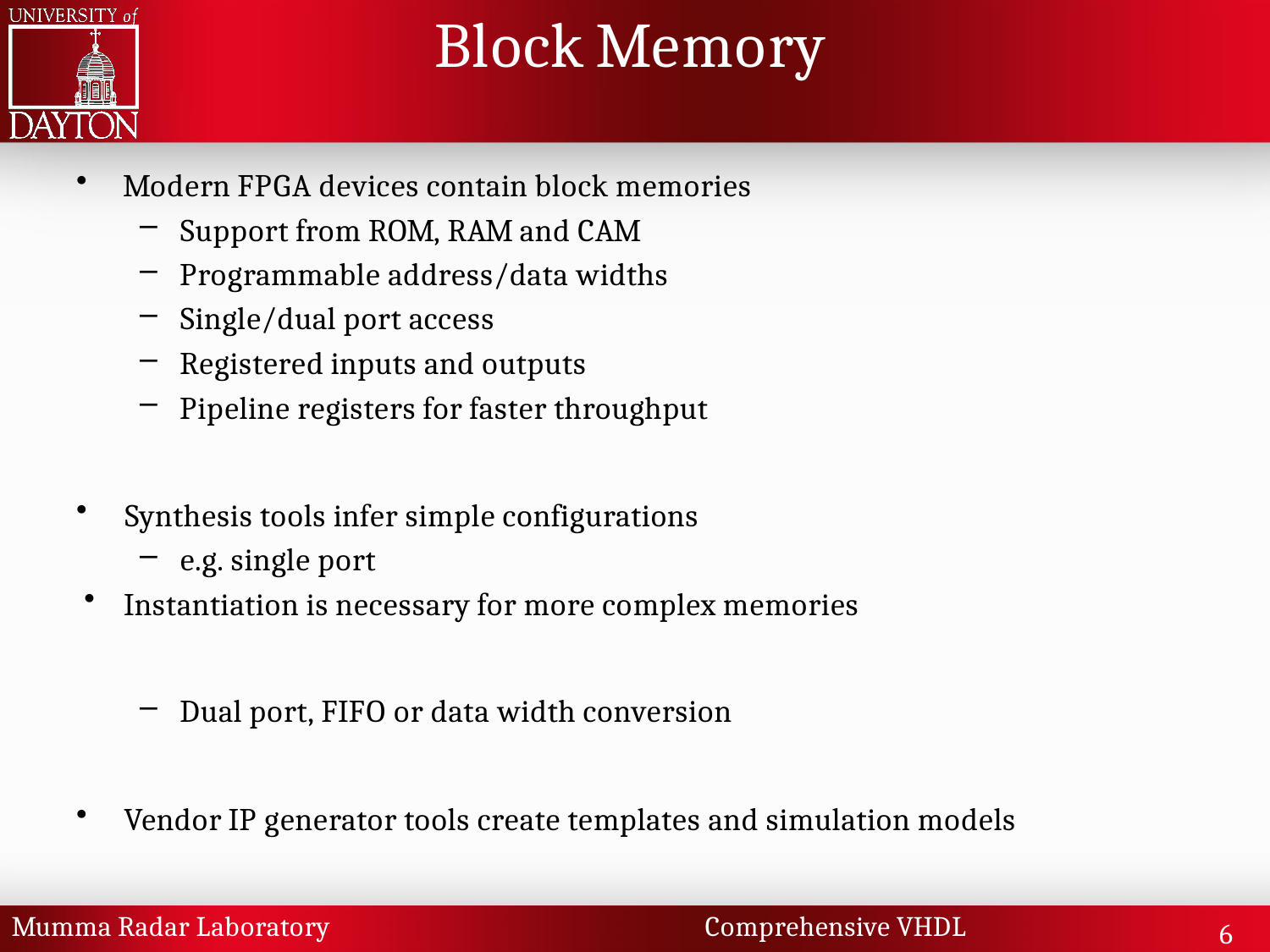

# Block Memory
Modern FPGA devices contain block memories
Support from ROM, RAM and CAM
Programmable address/data widths
Single/dual port access
Registered inputs and outputs
Pipeline registers for faster throughput

Synthesis tools infer simple configurations
e.g. single port
Instantiation is necessary for more complex memories

Dual port, FIFO or data width conversion

Vendor IP generator tools create templates and simulation models

Mumma Radar Laboratory                                                             Comprehensive VHDL